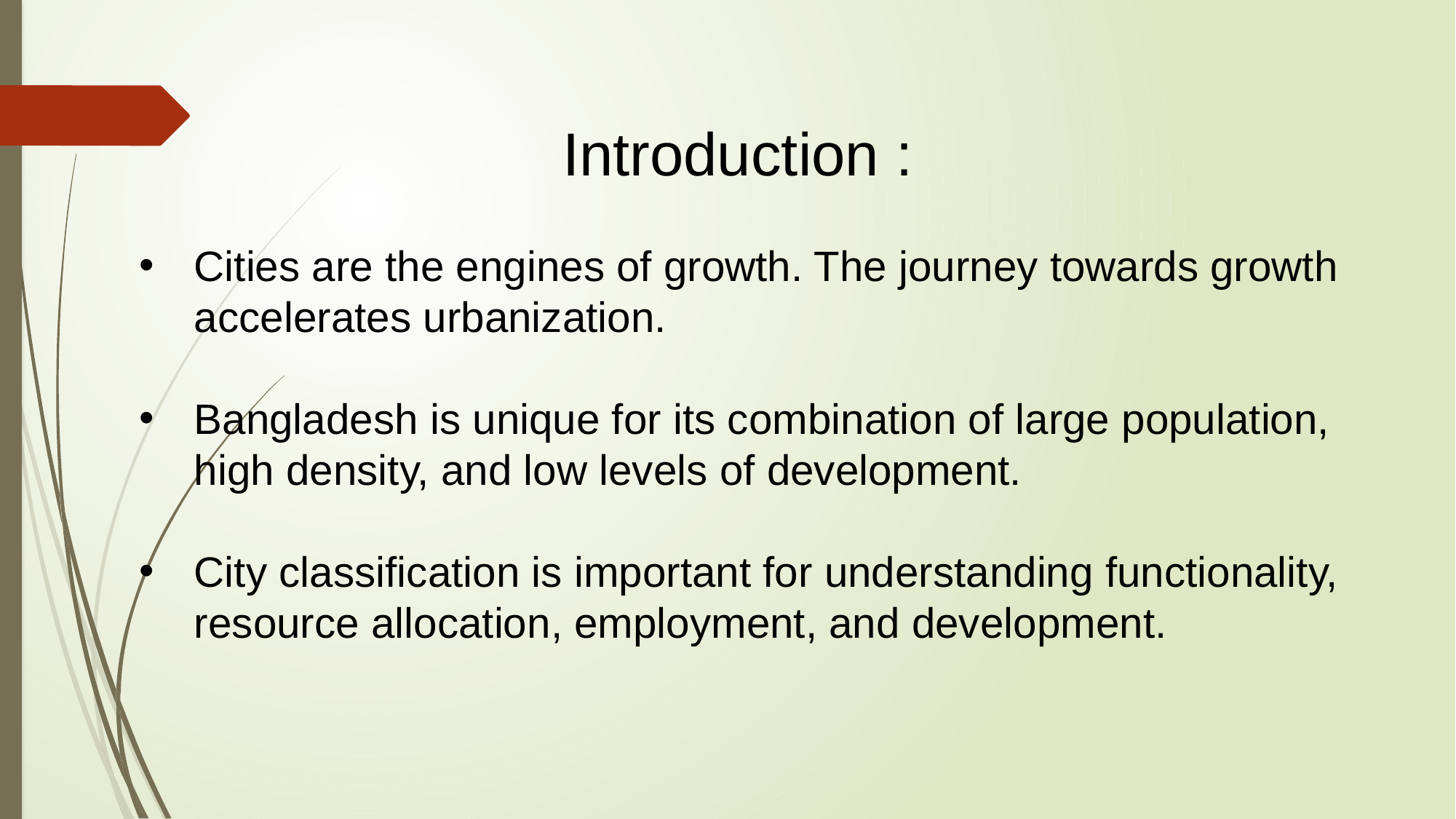

Introduction :
Cities are the engines of growth. The journey towards growth accelerates urbanization.

Bangladesh is unique for its combination of large population, high density, and low levels of development.

City classification is important for understanding functionality, resource allocation, employment, and development.